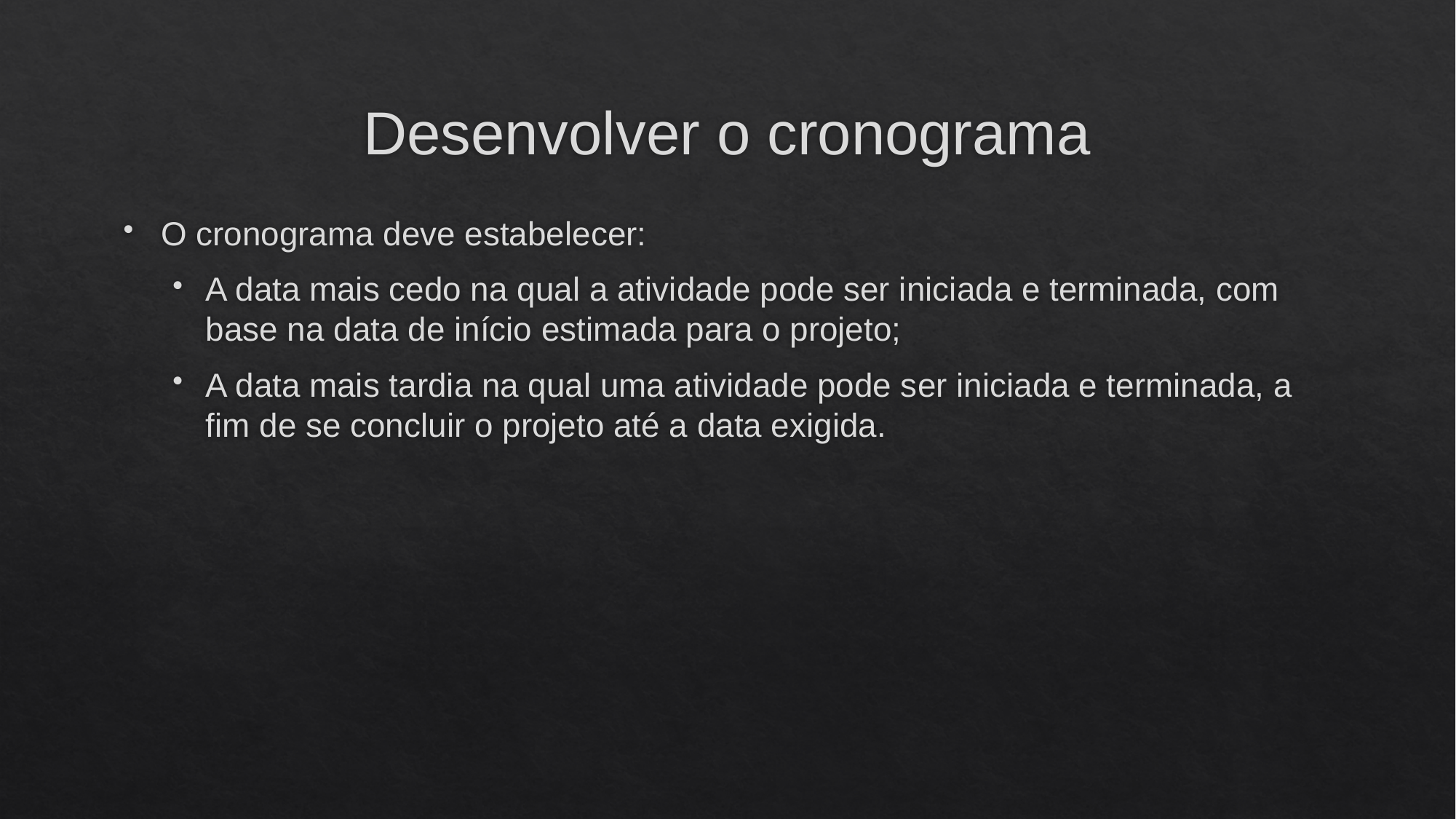

# Desenvolver o cronograma
O cronograma deve estabelecer:
A data mais cedo na qual a atividade pode ser iniciada e terminada, com base na data de início estimada para o projeto;
A data mais tardia na qual uma atividade pode ser iniciada e terminada, a fim de se concluir o projeto até a data exigida.